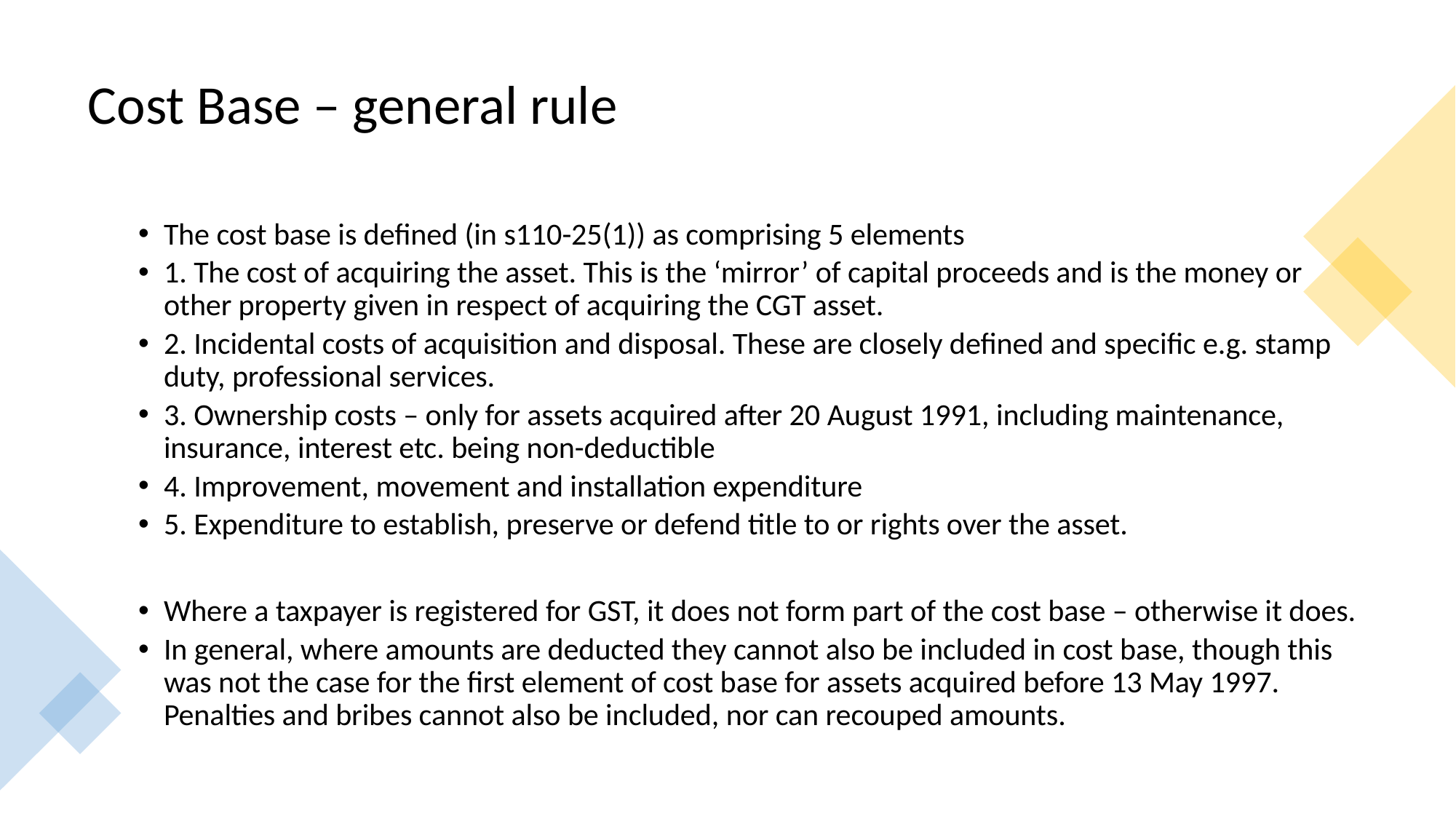

# Cost Base – general rule

The cost base is defined (in s110-25(1)) as comprising 5 elements
1. The cost of acquiring the asset. This is the ‘mirror’ of capital proceeds and is the money or other property given in respect of acquiring the CGT asset.
2. Incidental costs of acquisition and disposal. These are closely defined and specific e.g. stamp duty, professional services.
3. Ownership costs – only for assets acquired after 20 August 1991, including maintenance, insurance, interest etc. being non-deductible
4. Improvement, movement and installation expenditure
5. Expenditure to establish, preserve or defend title to or rights over the asset.

Where a taxpayer is registered for GST, it does not form part of the cost base – otherwise it does.
In general, where amounts are deducted they cannot also be included in cost base, though this was not the case for the first element of cost base for assets acquired before 13 May 1997. Penalties and bribes cannot also be included, nor can recouped amounts.